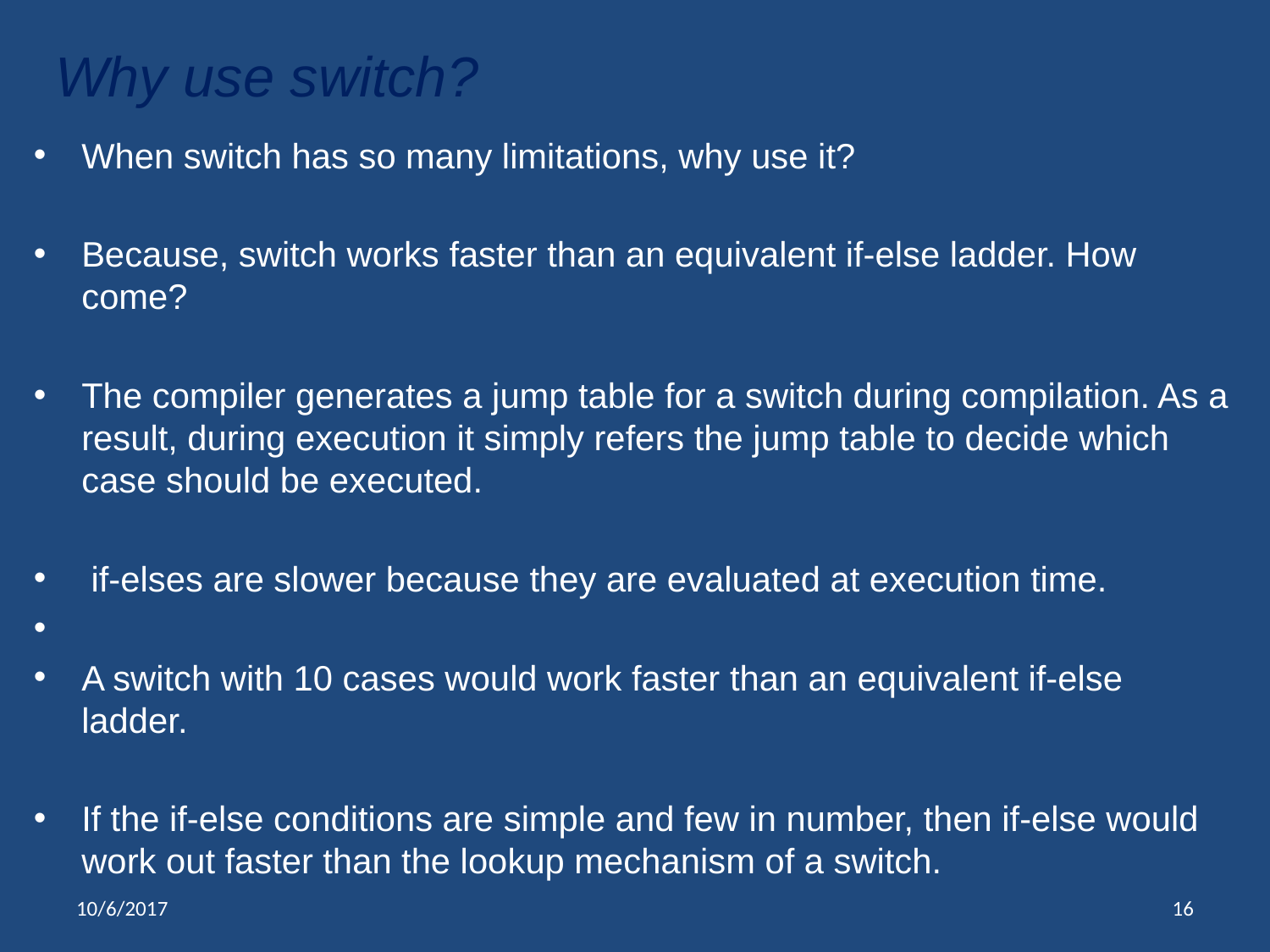

# Why use switch?
When switch has so many limitations, why use it?

Because, switch works faster than an equivalent if-else ladder. How come?

The compiler generates a jump table for a switch during compilation. As a result, during execution it simply refers the jump table to decide which case should be executed.

 if-elses are slower because they are evaluated at execution time.

A switch with 10 cases would work faster than an equivalent if-else ladder.

If the if-else conditions are simple and few in number, then if-else would work out faster than the lookup mechanism of a switch.

10/6/2017
16